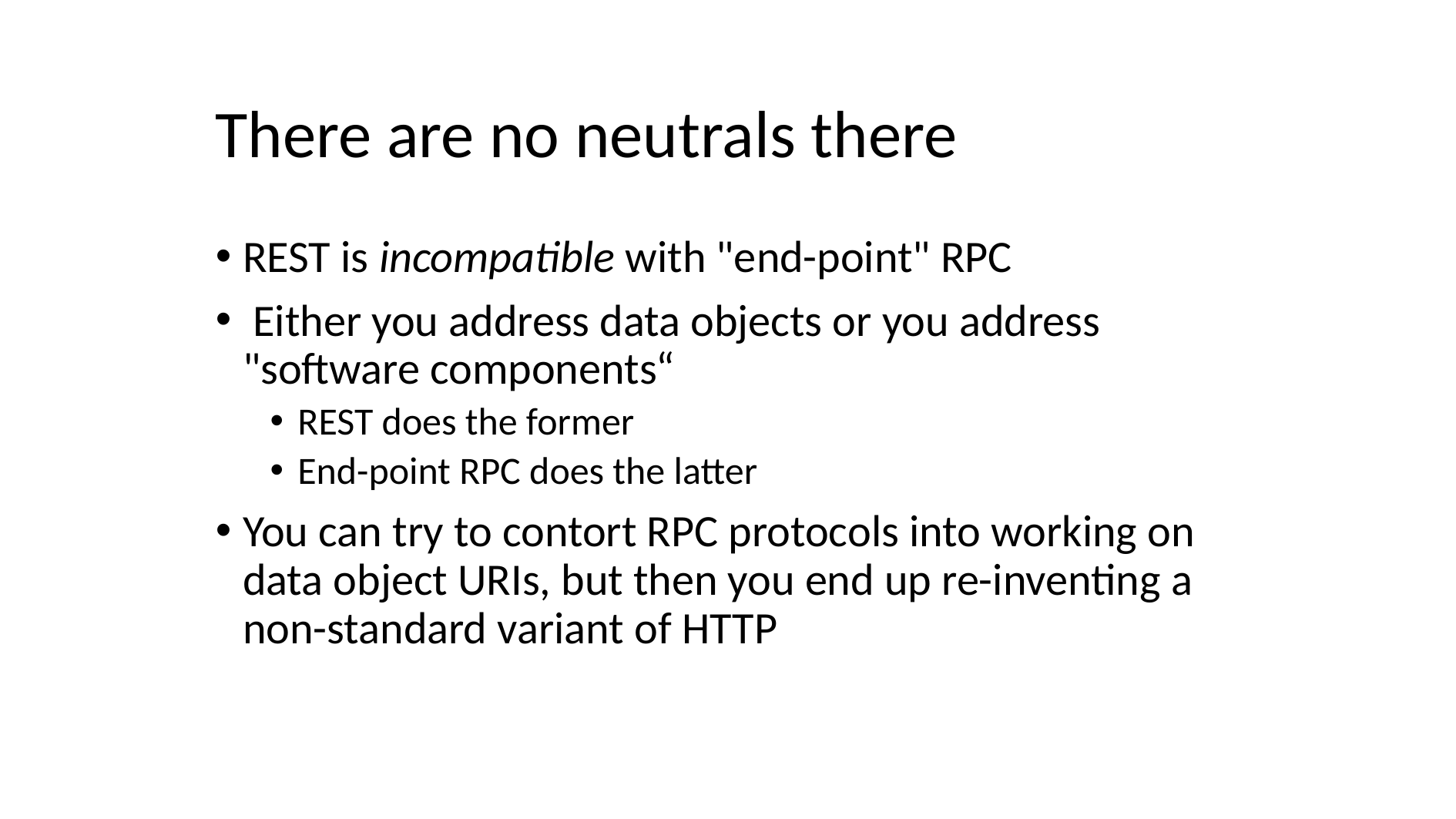

# There are no neutrals there
REST is incompatible with "end-point" RPC
 Either you address data objects or you address "software components“
REST does the former
End-point RPC does the latter
You can try to contort RPC protocols into working on data object URIs, but then you end up re-inventing a non-standard variant of HTTP